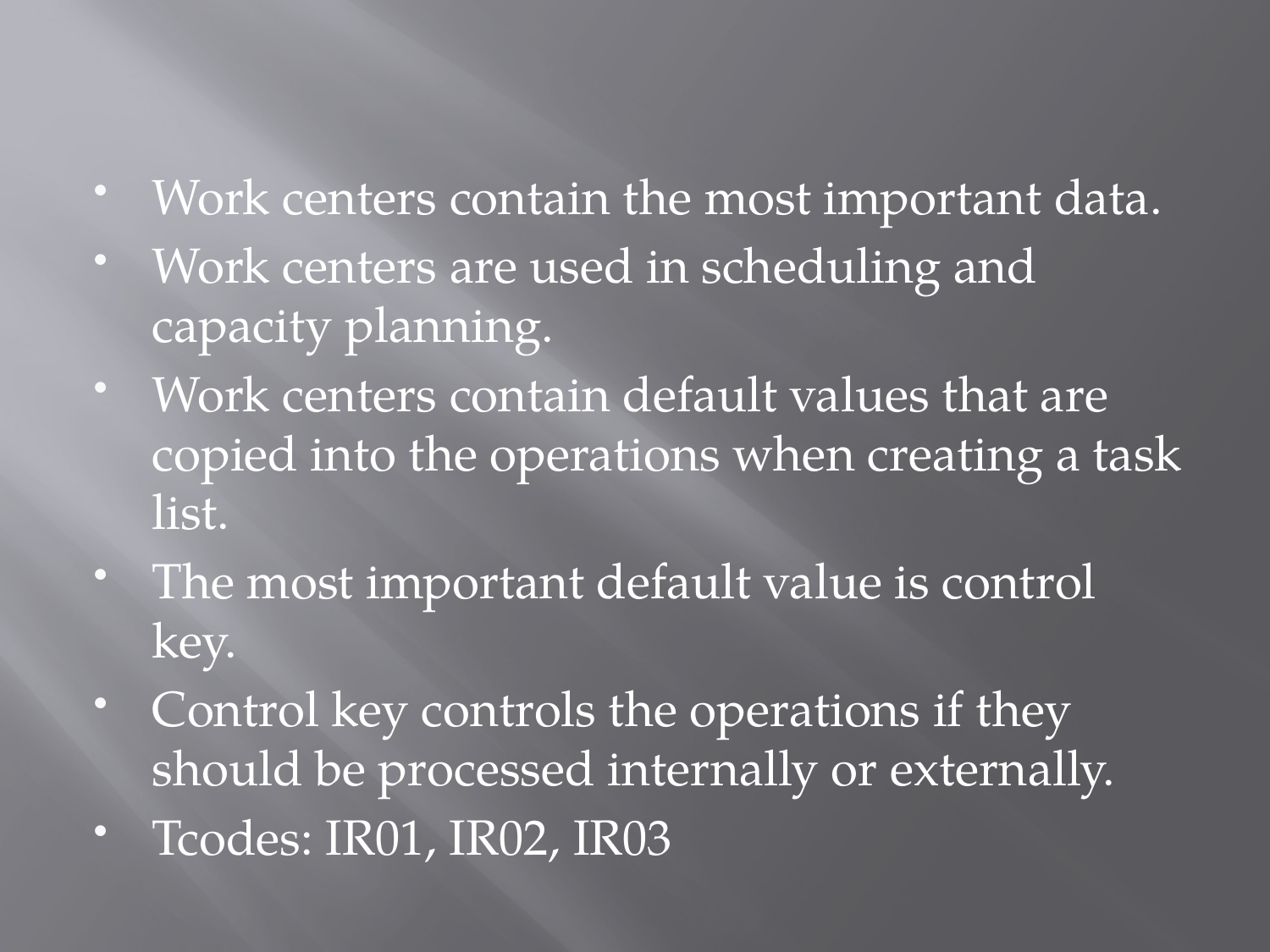

#
Work centers contain the most important data.
Work centers are used in scheduling and capacity planning.
Work centers contain default values that are copied into the operations when creating a task list.
The most important default value is control key.
Control key controls the operations if they should be processed internally or externally.
Tcodes: IR01, IR02, IR03